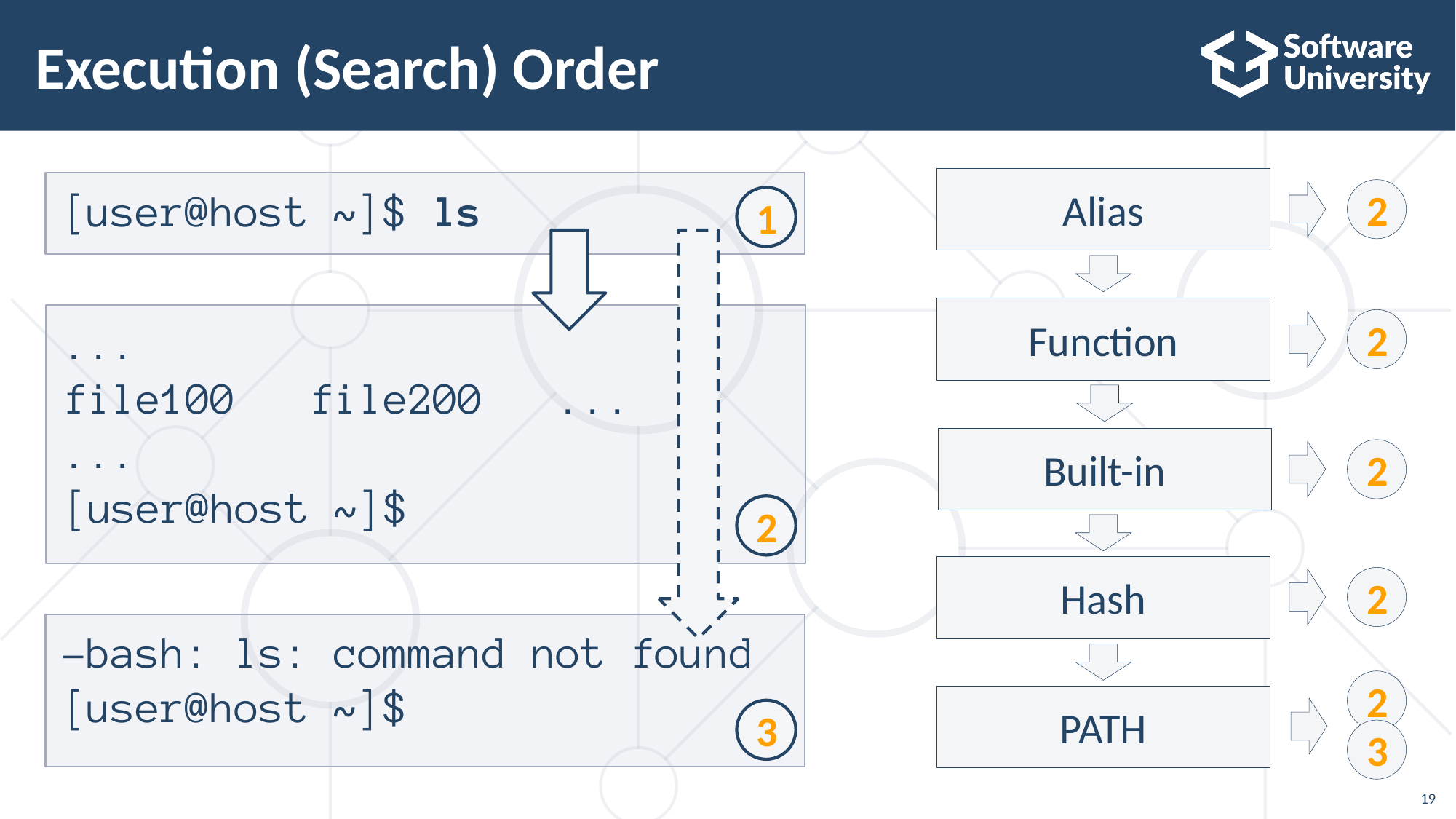

# Execution (Search) Order
Alias
[user@host ~]$ ls
1
2

Function
...
file100   file200   ...
...
[user@host ~]$
2
2

Built-in
2

Hash
2

-bash: ls: command not found
[user@host ~]$
3

2

3
PATH
19